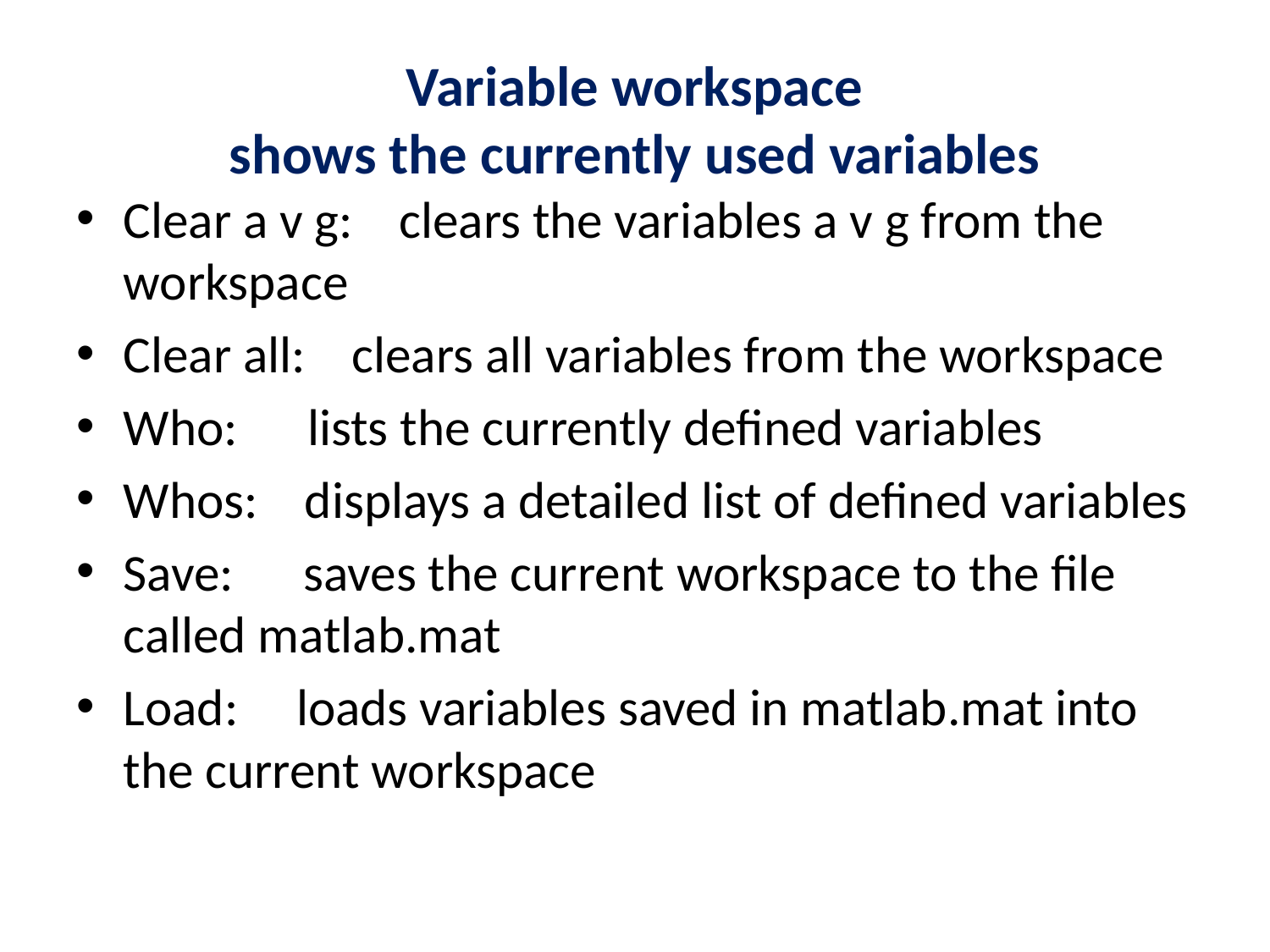

# Variable workspace shows the currently used variables
Clear a v g:    clears the variables a v g from the workspace
Clear all:    clears all variables from the workspace
Who:      lists the currently defined variables
Whos:    displays a detailed list of defined variables
Save:      saves the current workspace to the file called matlab.mat
Load:     loads variables saved in matlab.mat into the current workspace